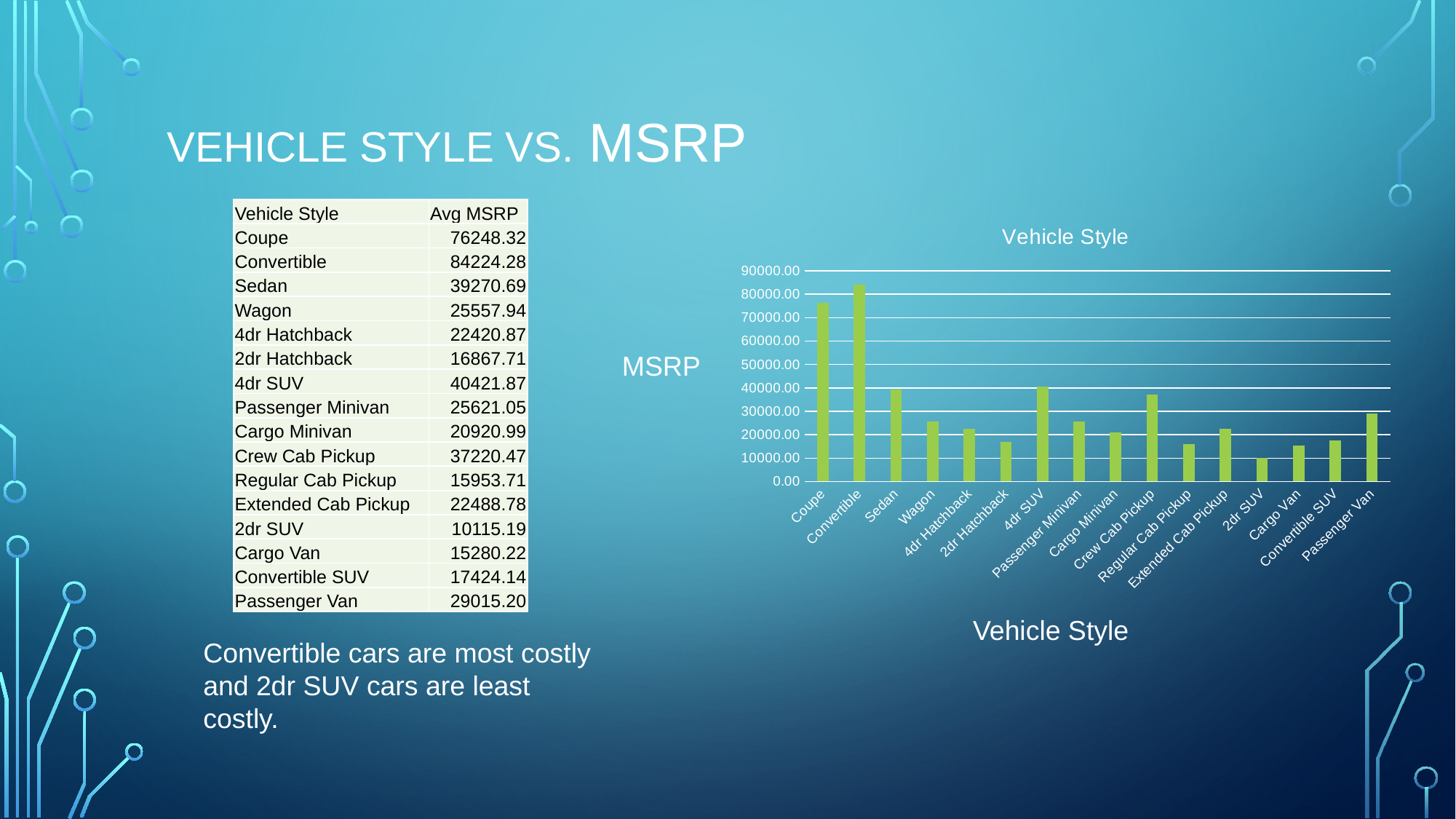

# Vehicle Style vs. MSRP
| Vehicle Style | Avg MSRP |
| --- | --- |
| Coupe | 76248.32 |
| Convertible | 84224.28 |
| Sedan | 39270.69 |
| Wagon | 25557.94 |
| 4dr Hatchback | 22420.87 |
| 2dr Hatchback | 16867.71 |
| 4dr SUV | 40421.87 |
| Passenger Minivan | 25621.05 |
| Cargo Minivan | 20920.99 |
| Crew Cab Pickup | 37220.47 |
| Regular Cab Pickup | 15953.71 |
| Extended Cab Pickup | 22488.78 |
| 2dr SUV | 10115.19 |
| Cargo Van | 15280.22 |
| Convertible SUV | 17424.14 |
| Passenger Van | 29015.20 |

### Chart: Vehicle Style

| Category | Avg MSRP |
|---|---|
| Coupe | 76248.3220478943 |
| Convertible | 84224.28499369483 |
| Sedan | 39270.68963254593 |
| Wagon | 25557.93918918919 |
| 4dr Hatchback | 22420.866096866095 |
| 2dr Hatchback | 16867.713438735176 |
| 4dr SUV | 40421.87178456592 |
| Passenger Minivan | 25621.05035971223 |
| Cargo Minivan | 20920.985915492958 |
| Crew Cab Pickup | 37220.46696035242 |
| Regular Cab Pickup | 15953.709183673469 |
| Extended Cab Pickup | 22488.776886035314 |
| 2dr SUV | 10115.188405797102 |
| Cargo Van | 15280.22105263158 |
| Convertible SUV | 17424.137931034482 |
| Passenger Van | 29015.203125 |
MSRP
Vehicle Style
Convertible cars are most costly and 2dr SUV cars are least costly.